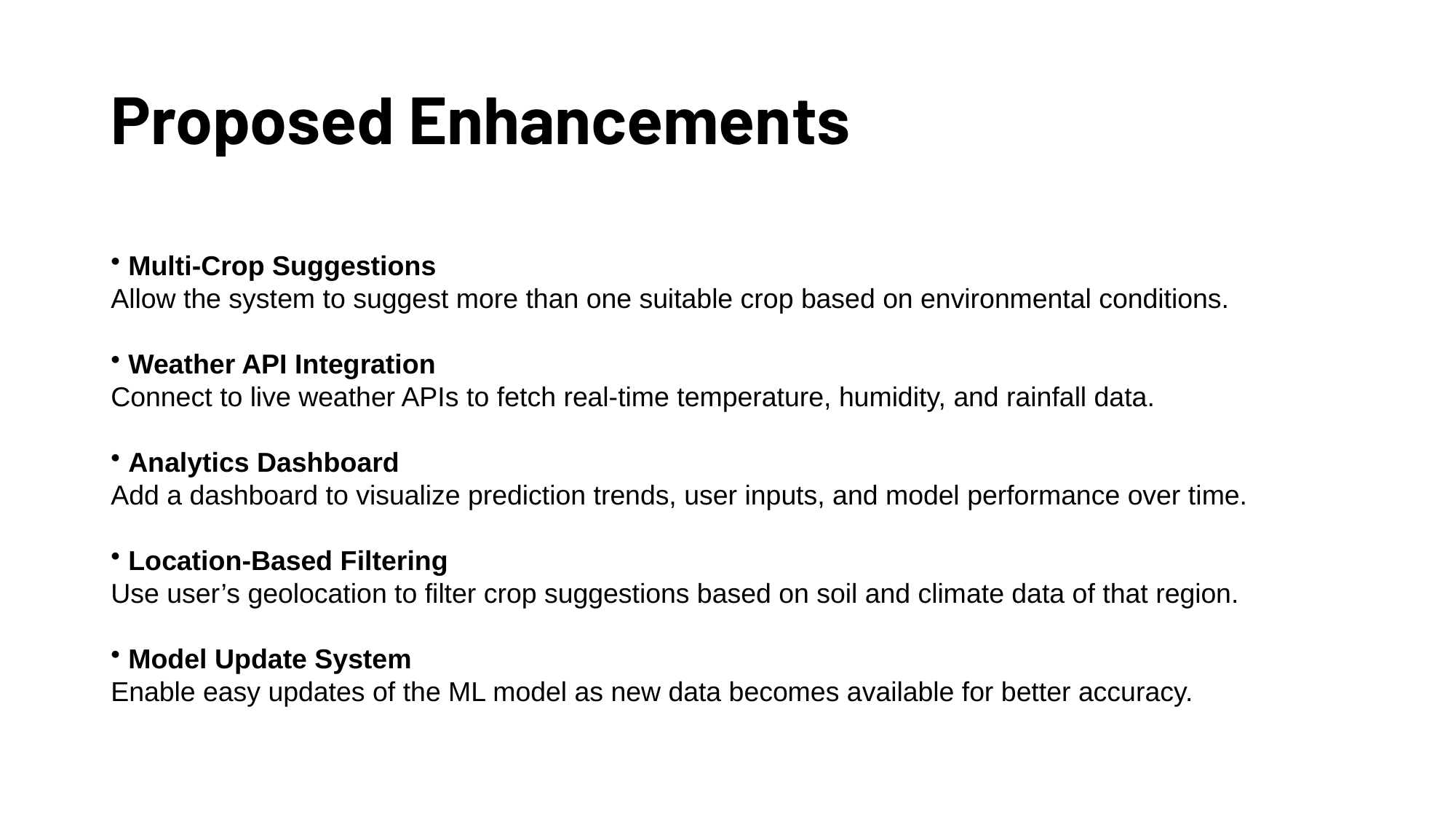

# Proposed Enhancements
 Multi-Crop Suggestions
Allow the system to suggest more than one suitable crop based on environmental conditions.

 Weather API Integration
Connect to live weather APIs to fetch real-time temperature, humidity, and rainfall data.

 Analytics Dashboard
Add a dashboard to visualize prediction trends, user inputs, and model performance over time.

 Location-Based Filtering
Use user’s geolocation to filter crop suggestions based on soil and climate data of that region.

 Model Update System
Enable easy updates of the ML model as new data becomes available for better accuracy.